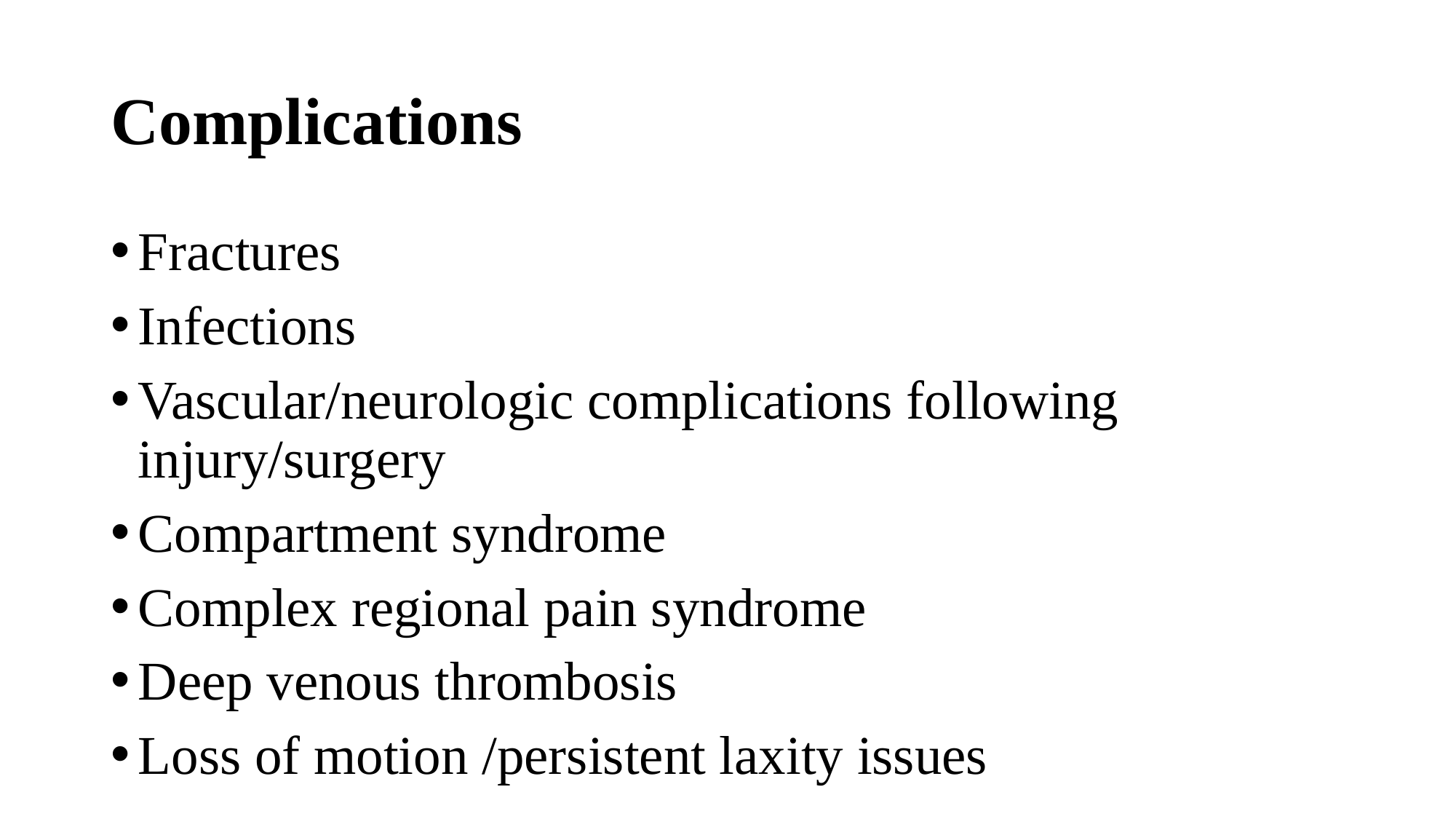

# Complications
Fractures
Infections
Vascular/neurologic complications following injury/surgery
Compartment syndrome
Complex regional pain syndrome
Deep venous thrombosis
Loss of motion /persistent laxity issues